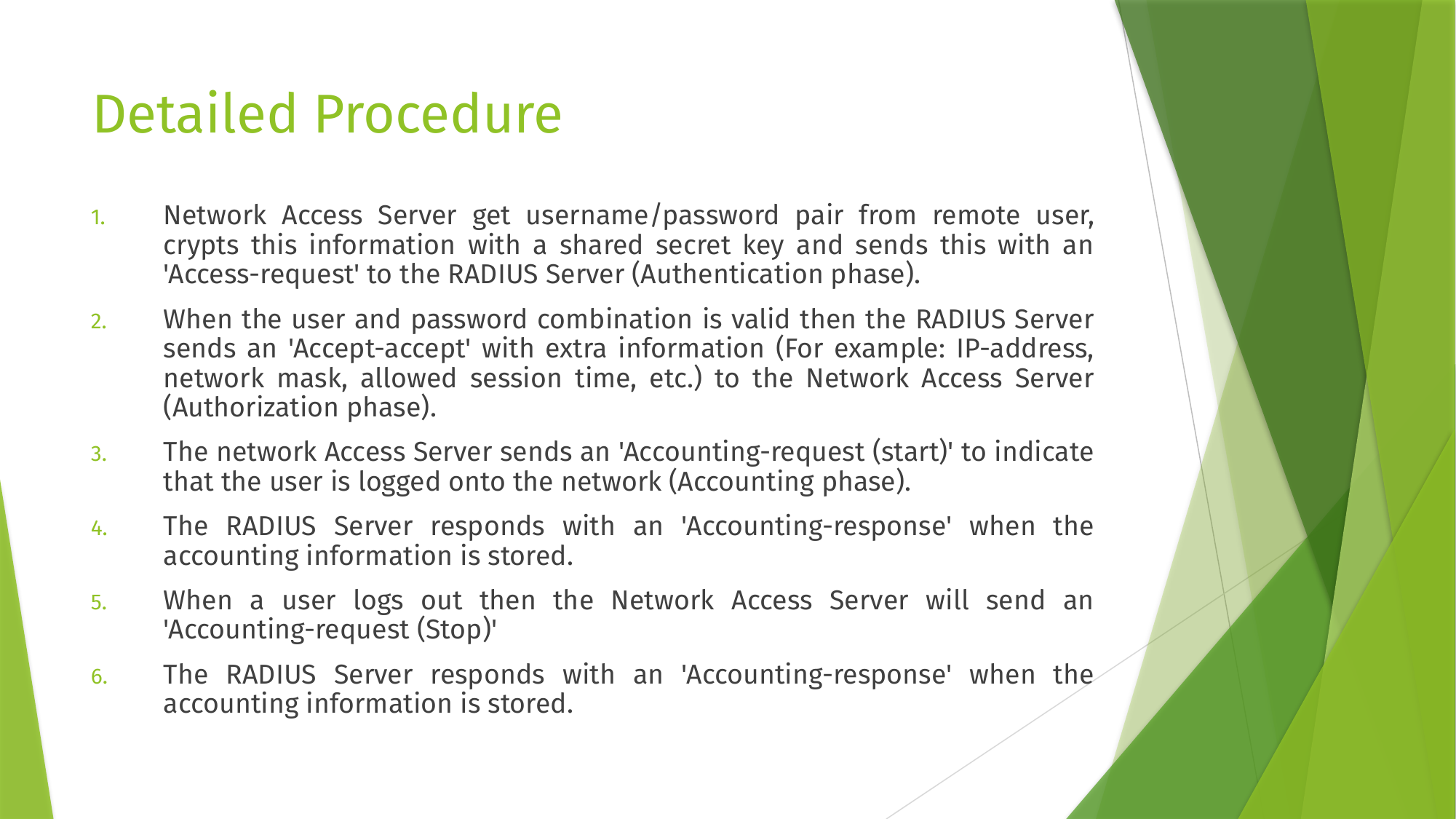

# Detailed Procedure
Network Access Server get username/password pair from remote user, crypts this information with a shared secret key and sends this with an 'Access-request' to the RADIUS Server (Authentication phase).
When the user and password combination is valid then the RADIUS Server sends an 'Accept-accept' with extra information (For example: IP-address, network mask, allowed session time, etc.) to the Network Access Server (Authorization phase).
The network Access Server sends an 'Accounting-request (start)' to indicate that the user is logged onto the network (Accounting phase).
The RADIUS Server responds with an 'Accounting-response' when the accounting information is stored.
When a user logs out then the Network Access Server will send an 'Accounting-request (Stop)'
The RADIUS Server responds with an 'Accounting-response' when the accounting information is stored.